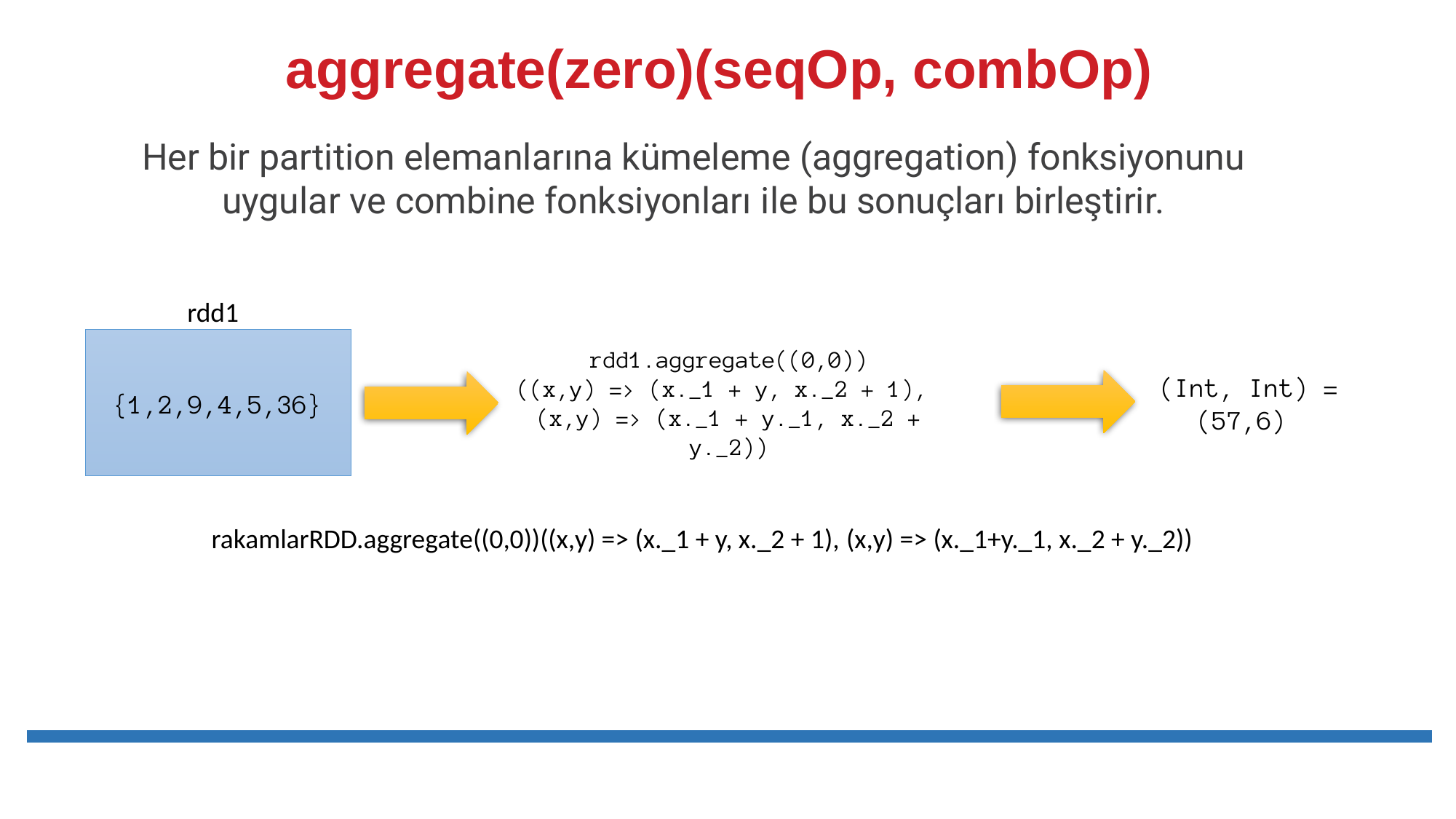

# aggregate(zero)(seqOp, combOp)
Her bir partition elemanlarına kümeleme (aggregation) fonksiyonunu uygular ve combine fonksiyonları ile bu sonuçları birleştirir.
rdd1
{1,2,9,4,5,36}
rdd1.aggregate((0,0))
((x,y) => (x._1 + y, x._2 + 1),
(x,y) => (x._1 + y._1, x._2 + y._2))
 (Int, Int) = (57,6)

 rakamlarRDD.aggregate((0,0))((x,y) => (x._1 + y, x._2 + 1), (x,y) => (x._1+y._1, x._2 + y._2))